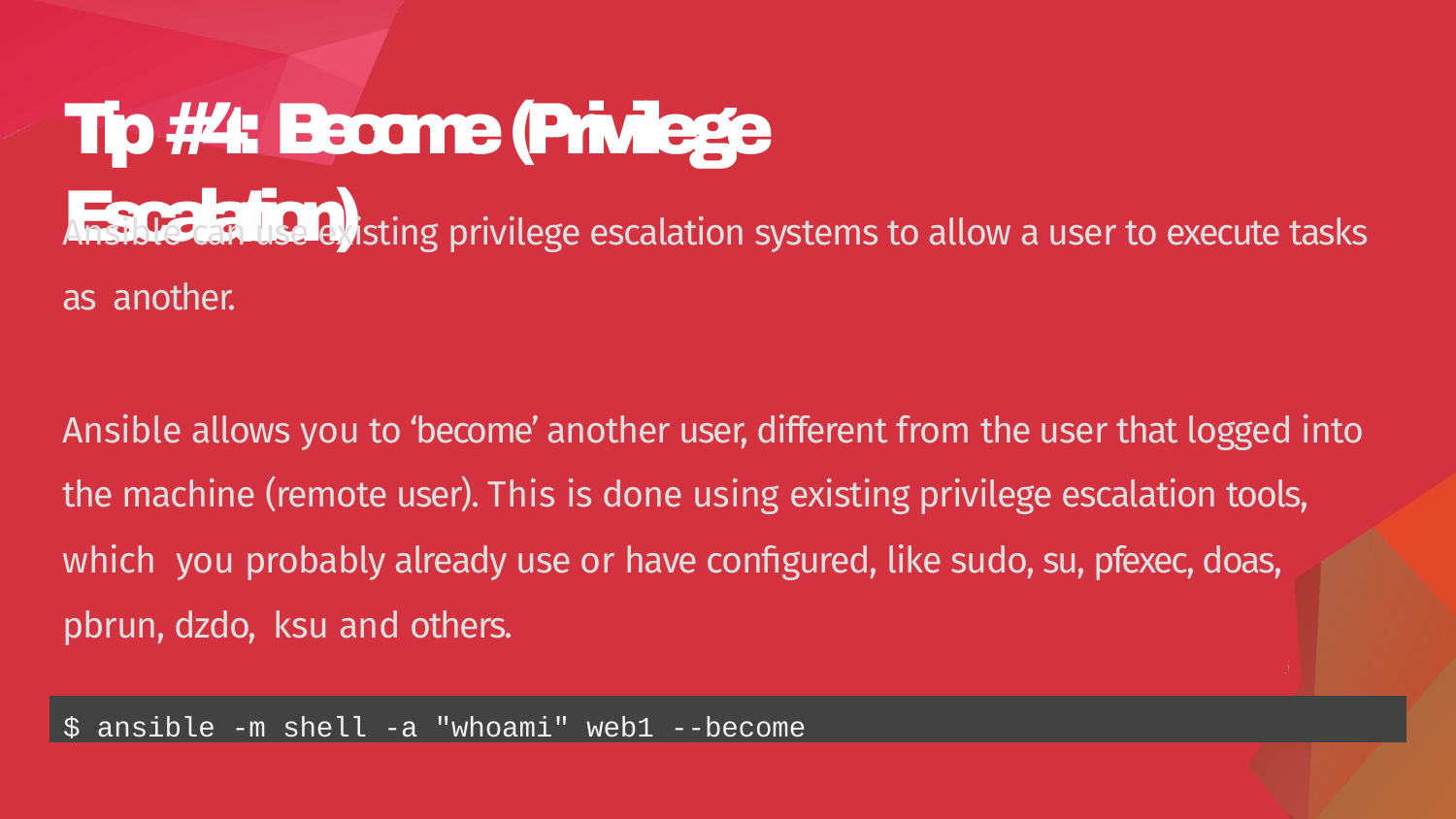

# Tip #4: Become (Privilege Escalation)
Ansible can use existing privilege escalation systems to allow a user to execute tasks as  another.

Ansible allows you to ‘become’ another user, different from the user that logged into  the machine (remote user). This is done using existing privilege escalation tools, which  you probably already use or have configured, like sudo, su, pfexec, doas, pbrun, dzdo,  ksu and others.
$ ansible -m shell -a "whoami" web1 --become